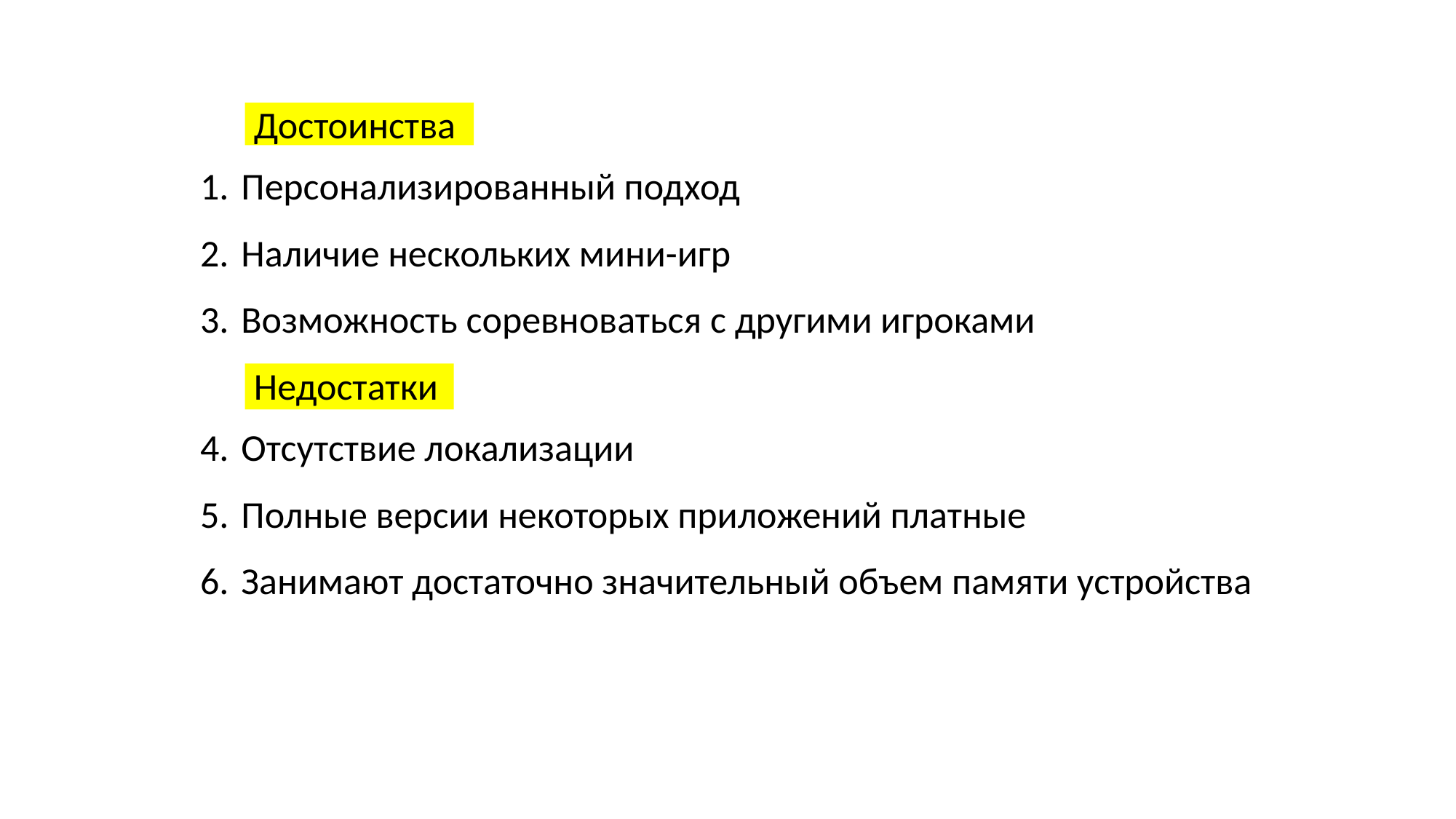

Достоинства
Персонализированный подход
Наличие нескольких мини-игр
Возможность соревноваться с другими игроками
Недостатки
Отсутствие локализации
Полные версии некоторых приложений платные
Занимают достаточно значительный объем памяти устройства